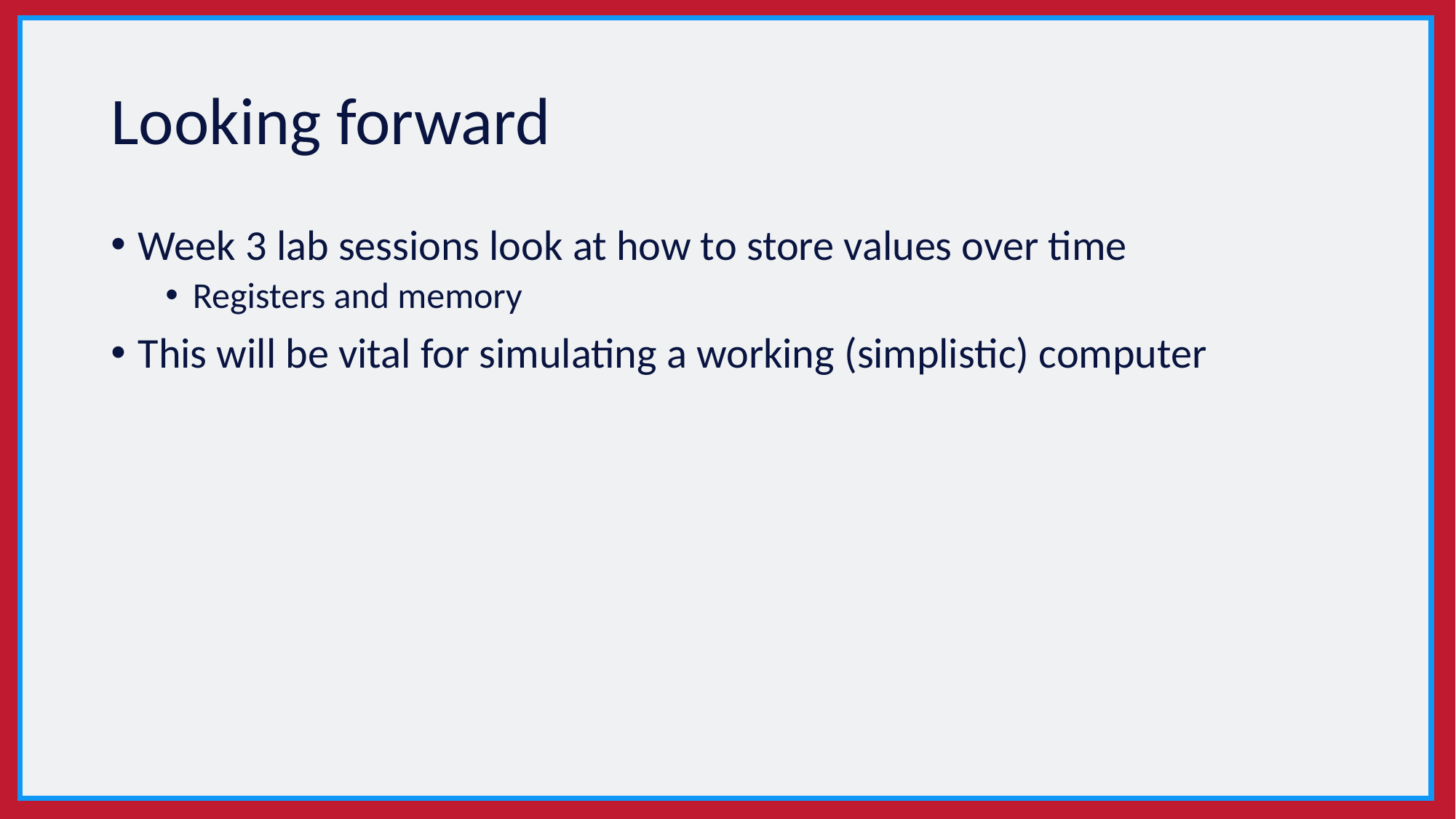

# Looking forward
Week 3 lab sessions look at how to store values over time
Registers and memory
This will be vital for simulating a working (simplistic) computer